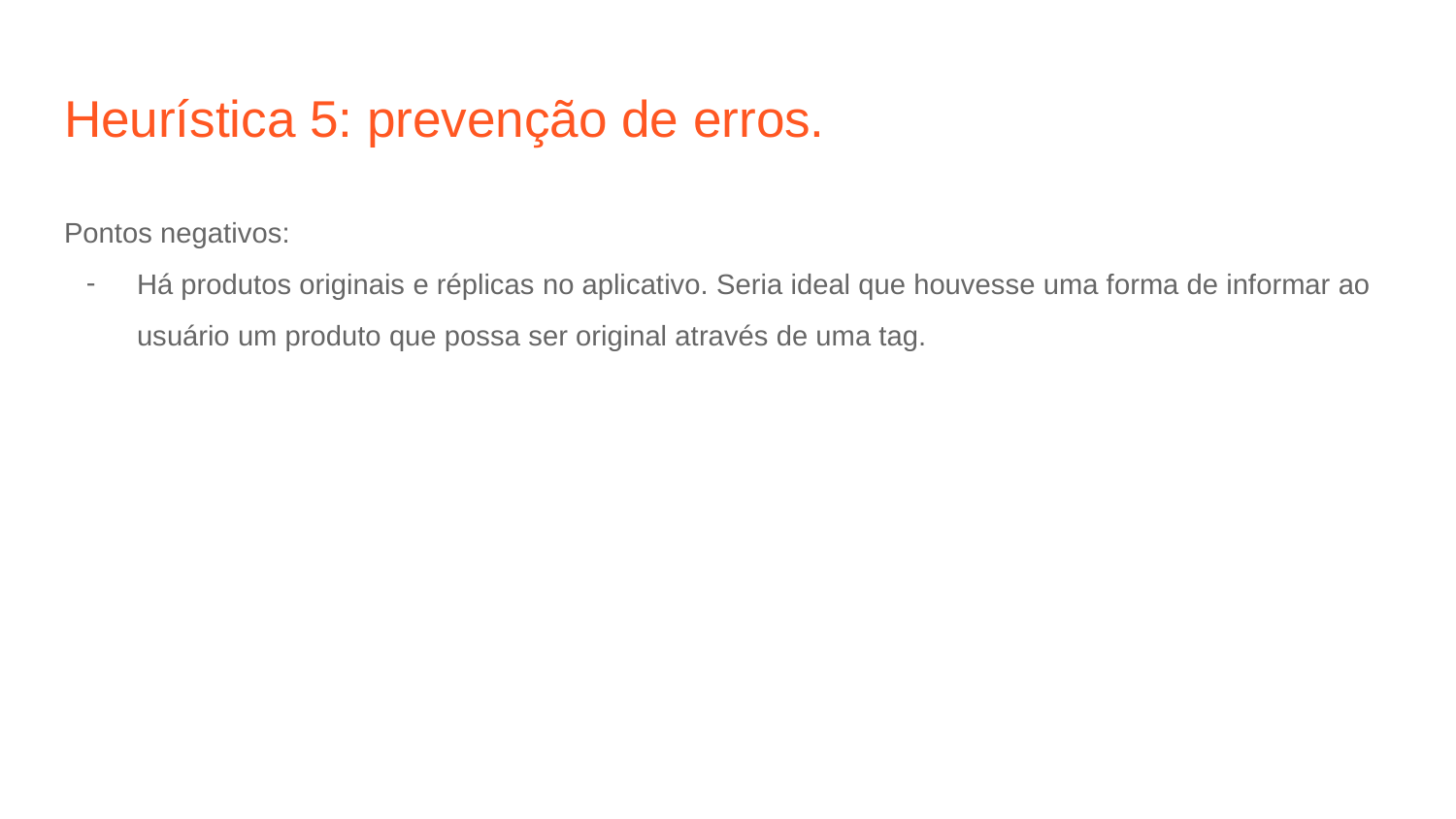

# Heurística 5: prevenção de erros.
Pontos negativos:
Há produtos originais e réplicas no aplicativo. Seria ideal que houvesse uma forma de informar ao usuário um produto que possa ser original através de uma tag.